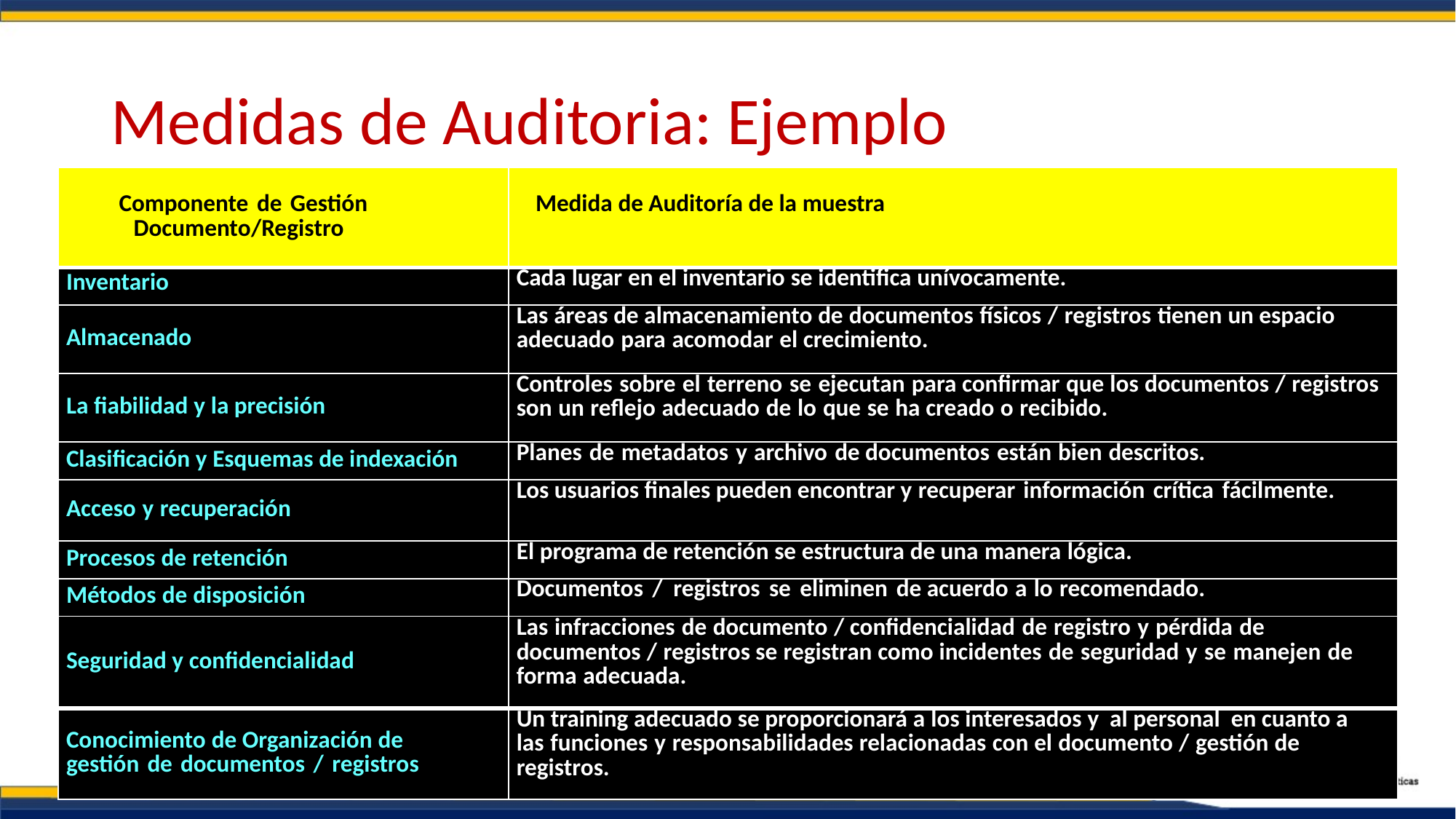

# Medidas de Auditoria: Ejemplo
| Componente de Gestión Documento/Registro | Medida de Auditoría de la muestra |
| --- | --- |
| Inventario | Cada lugar en el inventario se identifica unívocamente. |
| Almacenado | Las áreas de almacenamiento de documentos físicos / registros tienen un espacio adecuado para acomodar el crecimiento. |
| La fiabilidad y la precisión | Controles sobre el terreno se ejecutan para confirmar que los documentos / registros son un reflejo adecuado de lo que se ha creado o recibido. |
| Clasificación y Esquemas de indexación | Planes de metadatos y archivo de documentos están bien descritos. |
| Acceso y recuperación | Los usuarios finales pueden encontrar y recuperar información crítica fácilmente. |
| Procesos de retención | El programa de retención se estructura de una manera lógica. |
| Métodos de disposición | Documentos / registros se eliminen de acuerdo a lo recomendado. |
| Seguridad y confidencialidad | Las infracciones de documento / confidencialidad de registro y pérdida de documentos / registros se registran como incidentes de seguridad y se manejen de forma adecuada. |
| Conocimiento de Organización de gestión de documentos / registros | Un training adecuado se proporcionará a los interesados y al personal en cuanto a las funciones y responsabilidades relacionadas con el documento / gestión de registros. |